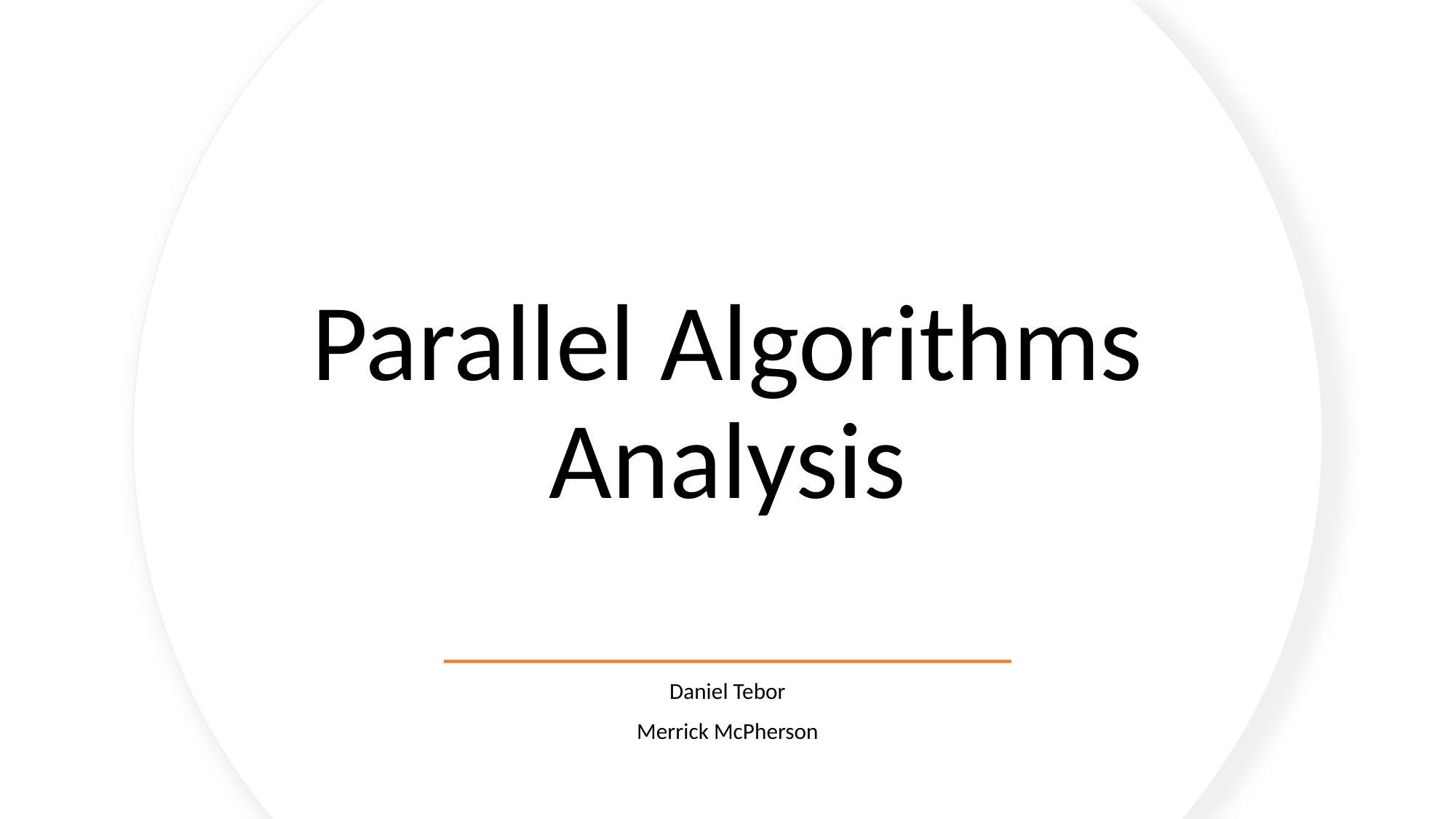

# Parallel Algorithms Analysis

Daniel Tebor
Merrick McPherson